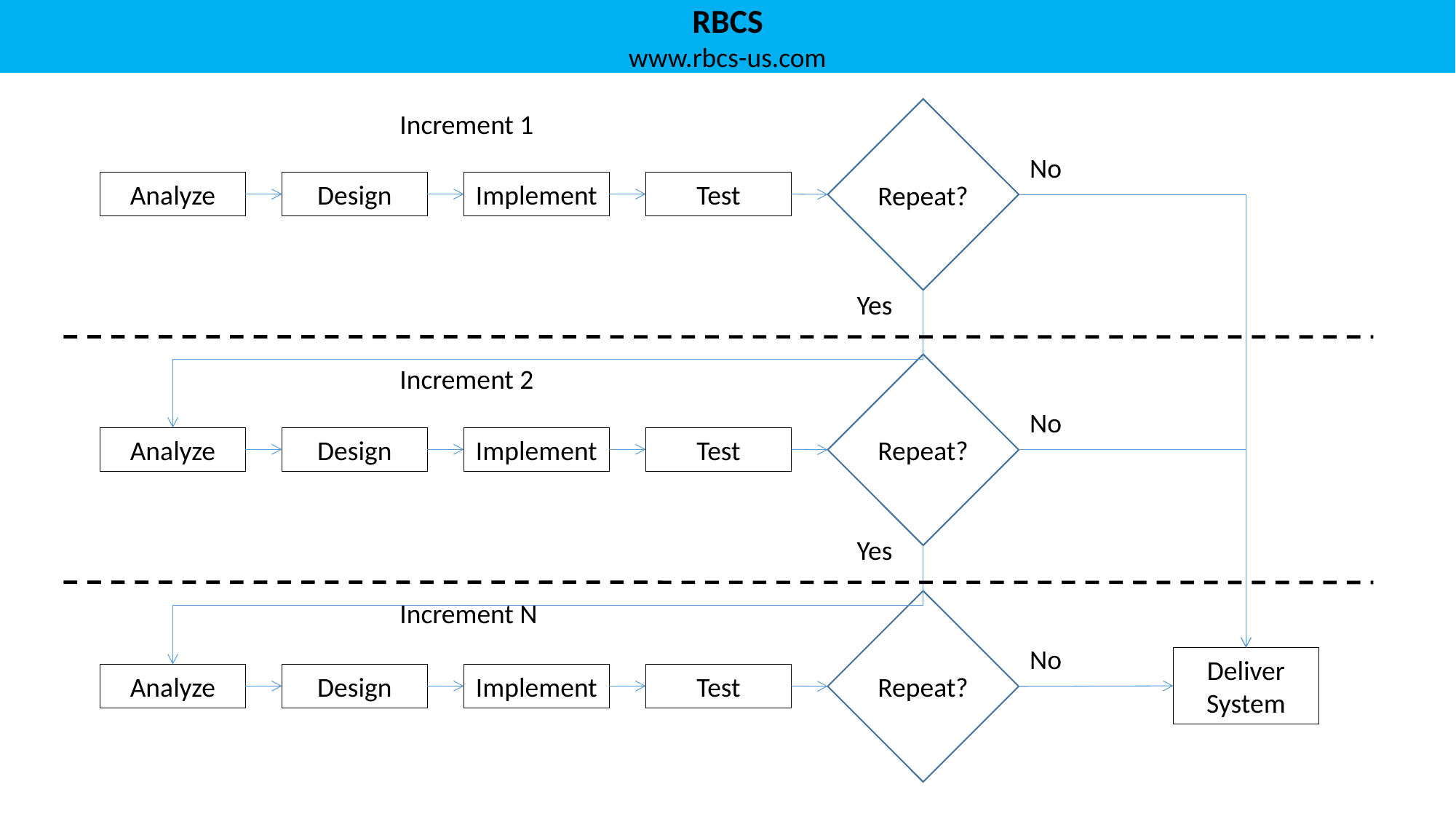

Repeat?
Increment 1
No
Analyze
Design
Implement
Test
Yes
Repeat?
Increment 2
No
Analyze
Design
Implement
Test
Yes
Increment N
Repeat?
No
Deliver System
Analyze
Design
Implement
Test